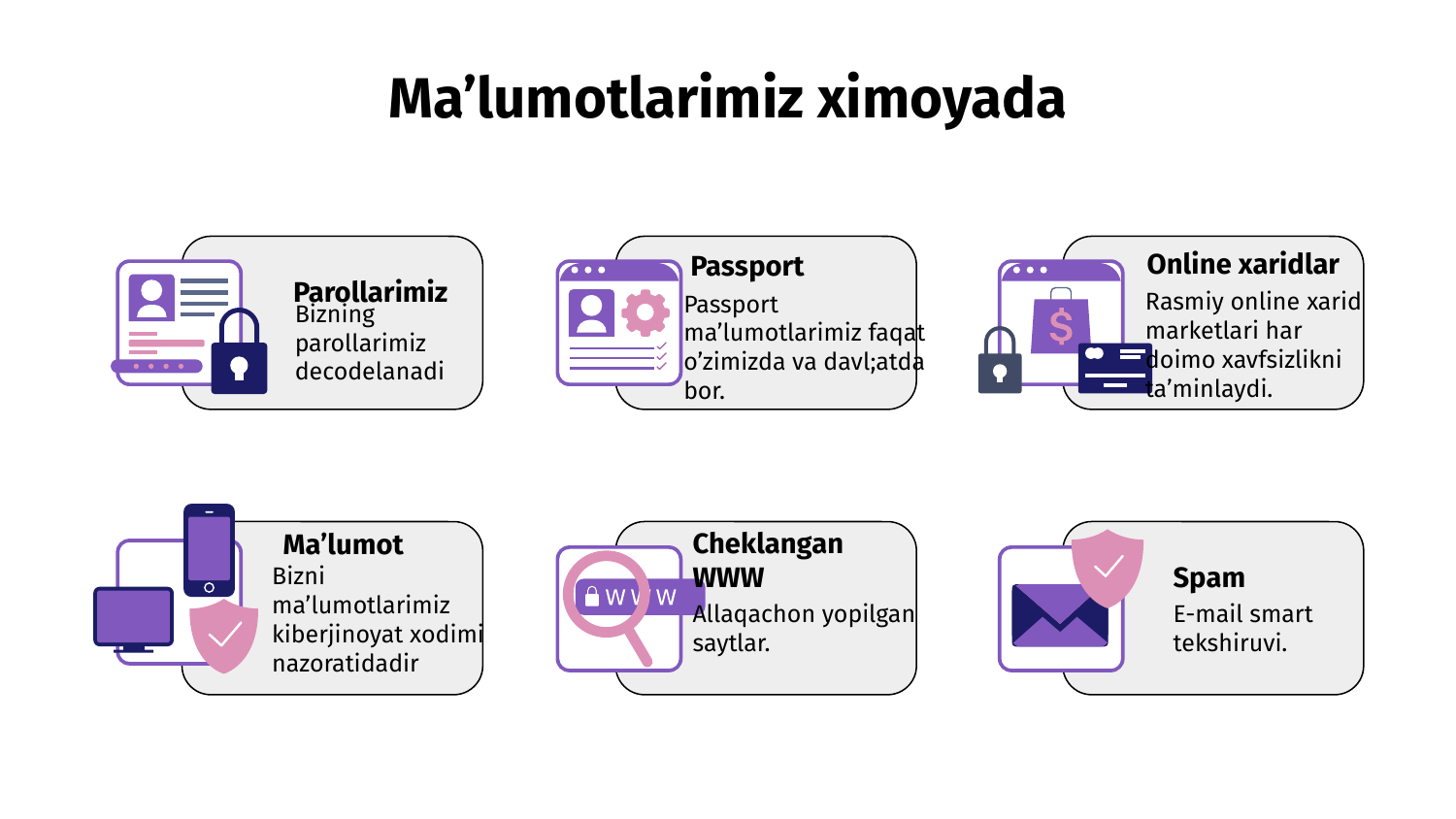

# Ma’lumotlarimiz ximoyada

Online xaridlar
Rasmiy online xarid marketlari har doimo xavfsizlikni ta’minlaydi.
Passport
Passport ma’lumotlarimiz faqat o’zimizda va davl;atda bor.
Parollarimiz
Bizning parollarimiz decodelanadi

Cheklangan WWW
Allaqachon yopilgan saytlar.
Ma’lumot
Bizni ma’lumotlarimiz kiberjinoyat xodimi nazoratidadir
Spam
E-mail smart tekshiruvi.